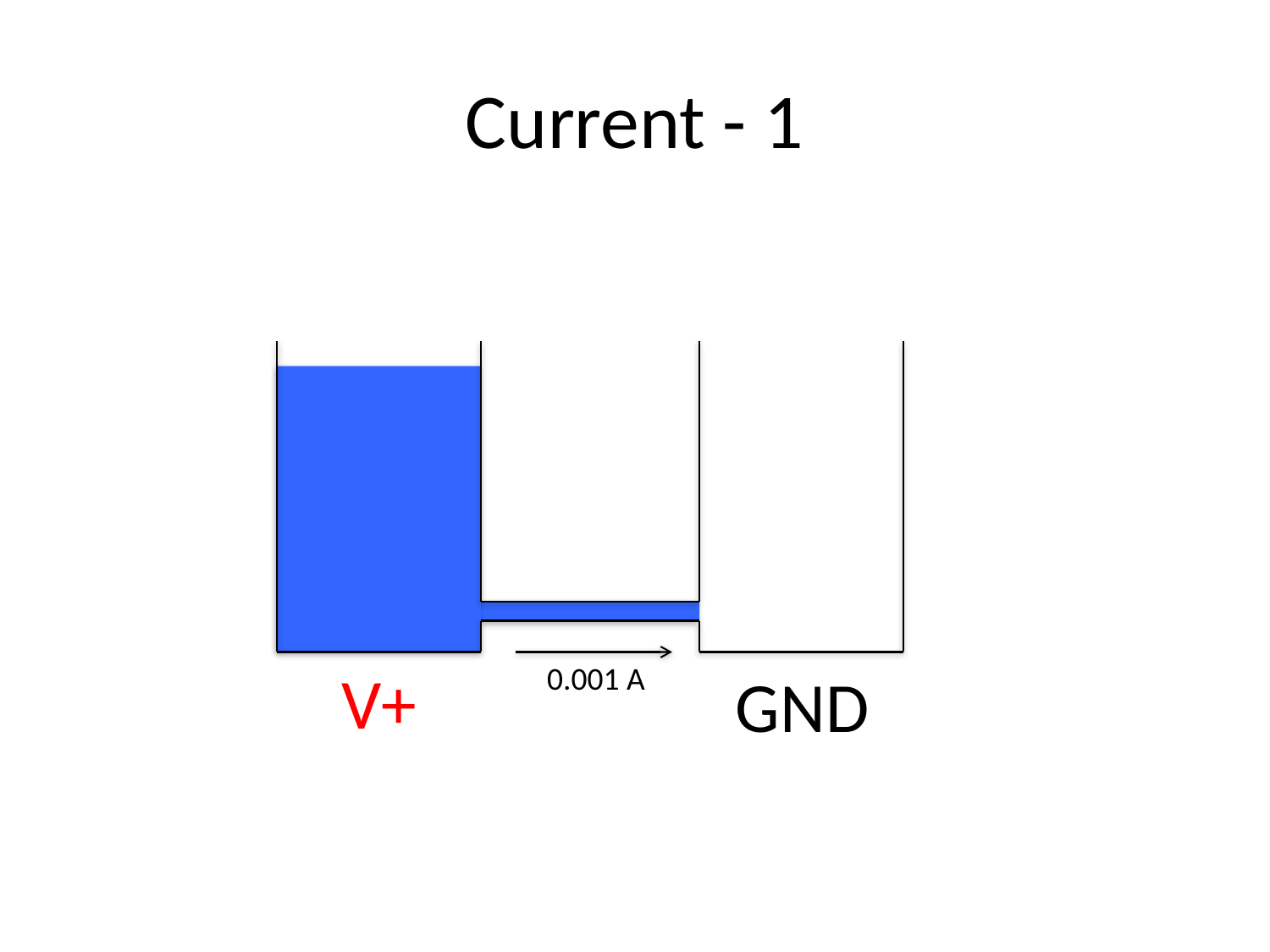

# Current - 1

V+
0.001 A
GND